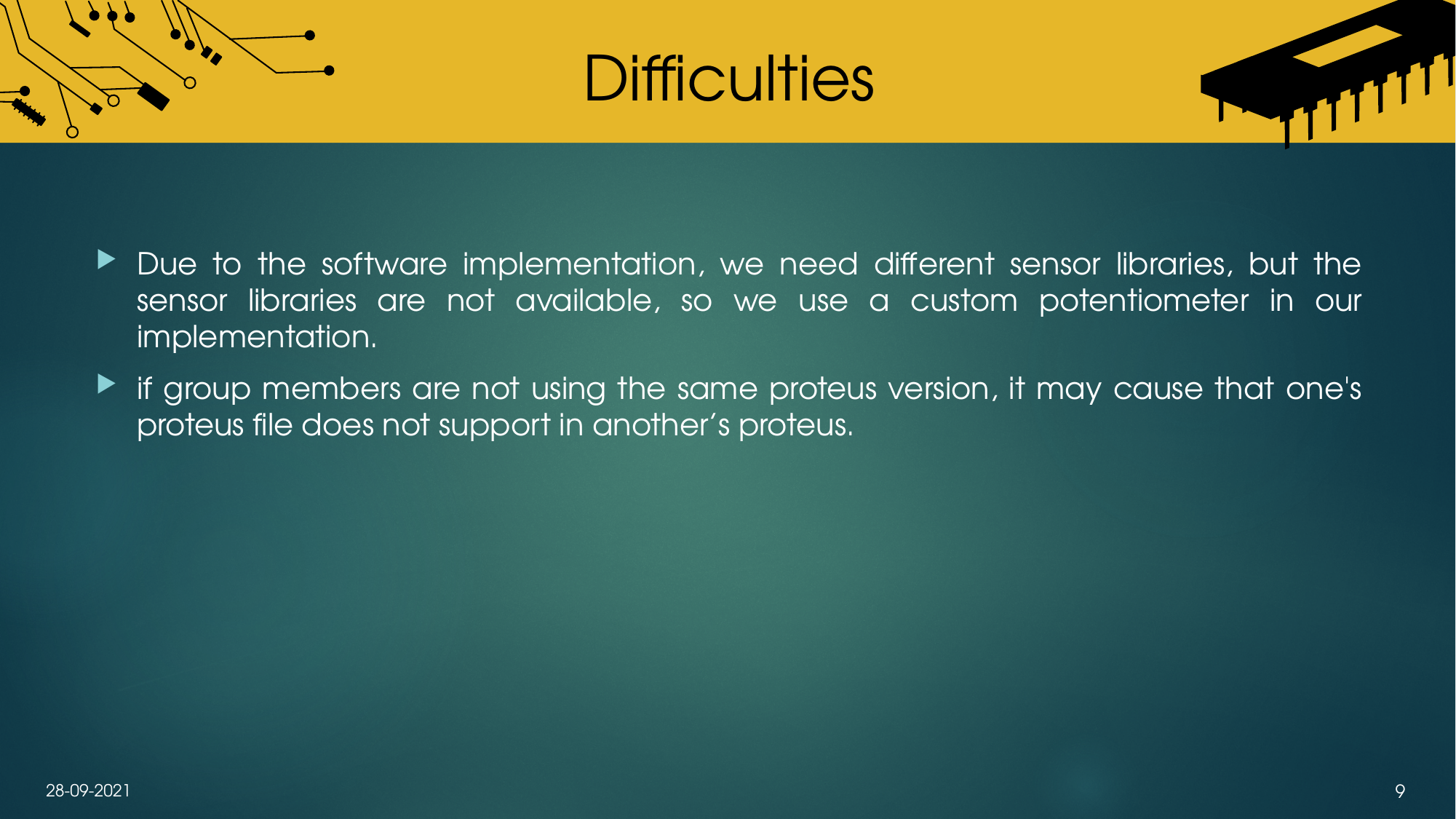

Difficulties
Due to the software implementation, we need different sensor libraries, but the sensor libraries are not available, so we use a custom potentiometer in our implementation.
if group members are not using the same proteus version, it may cause that one's proteus file does not support in another’s proteus.

9